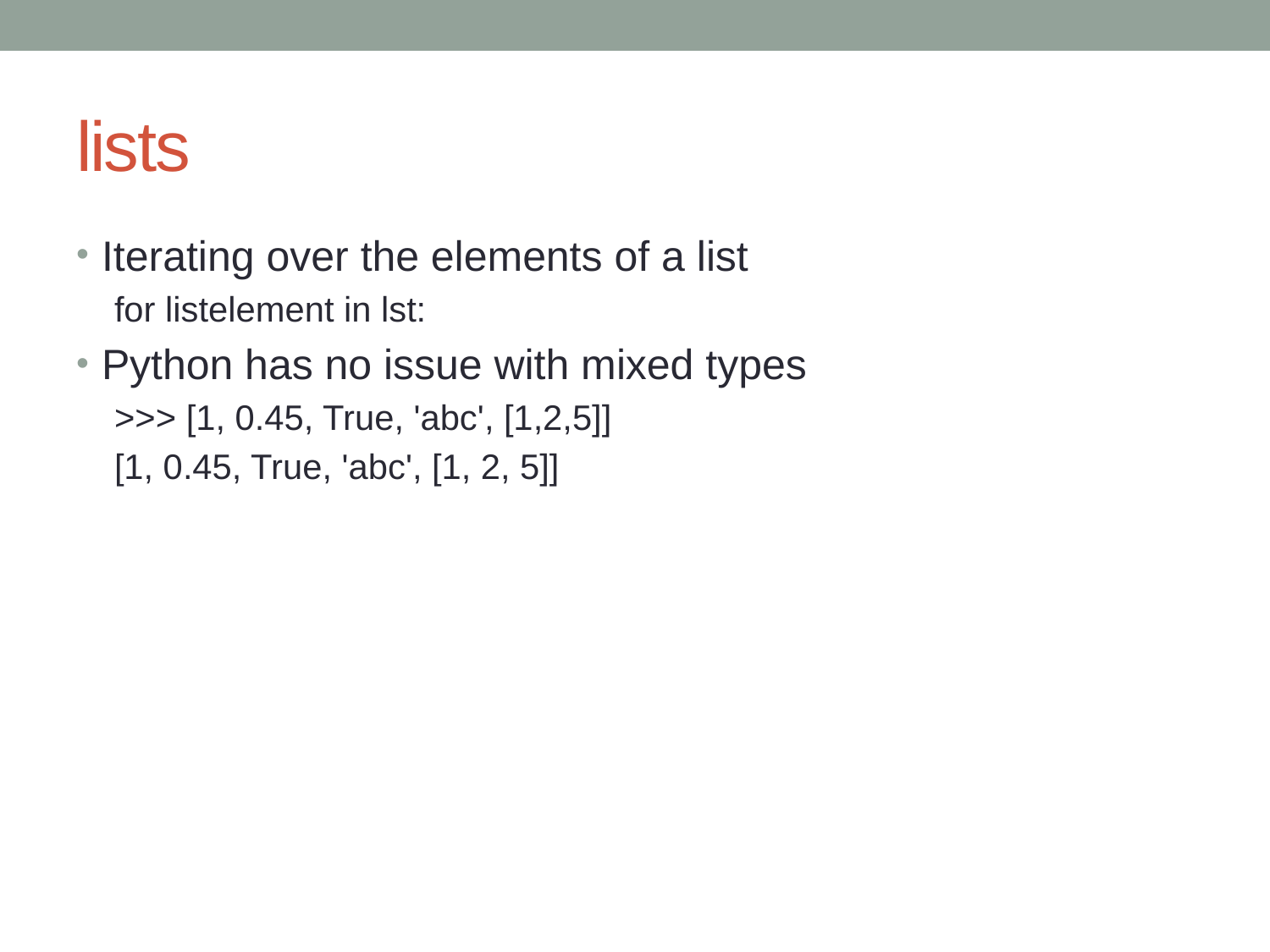

# lists
Iterating over the elements of a list
for listelement in lst:
Python has no issue with mixed types
>>> [1, 0.45, True, 'abc', [1,2,5]]
[1, 0.45, True, 'abc', [1, 2, 5]]